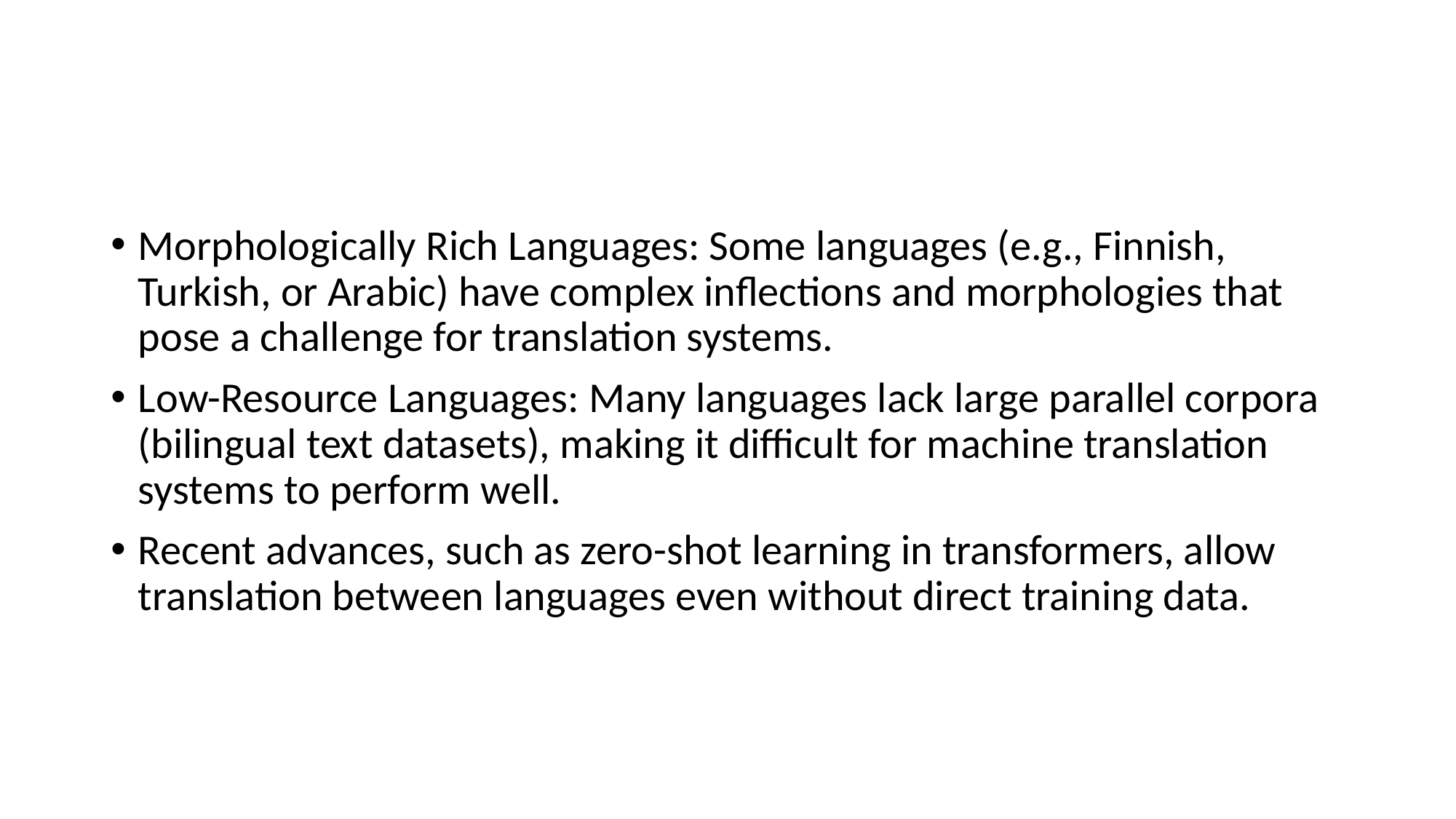

#
Morphologically Rich Languages: Some languages (e.g., Finnish, Turkish, or Arabic) have complex inflections and morphologies that pose a challenge for translation systems.
Low-Resource Languages: Many languages lack large parallel corpora (bilingual text datasets), making it difficult for machine translation systems to perform well.
Recent advances, such as zero-shot learning in transformers, allow translation between languages even without direct training data.